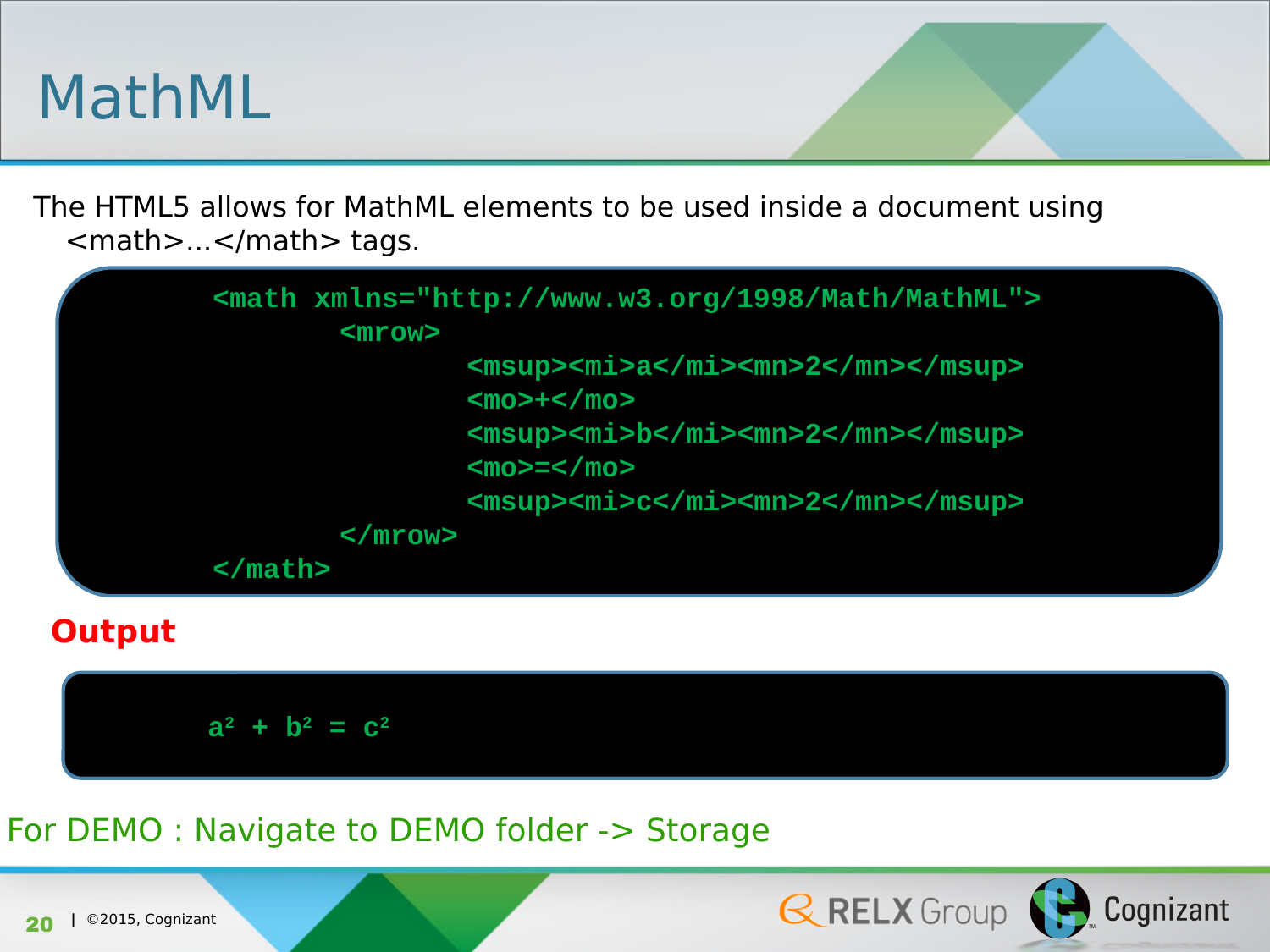

MathML

The HTML5 allows for MathML elements to be used inside a document using <math>...</math> tags.

<math xmlns="http://www.w3.org/1998/Math/MathML">
	<mrow>
		<msup><mi>a</mi><mn>2</mn></msup>
		<mo>+</mo>
		<msup><mi>b</mi><mn>2</mn></msup>
		<mo>=</mo>
		<msup><mi>c</mi><mn>2</mn></msup>
	</mrow>
</math>
Output
a2 + b2 = c2
For DEMO : Navigate to DEMO folder -> Storage

20